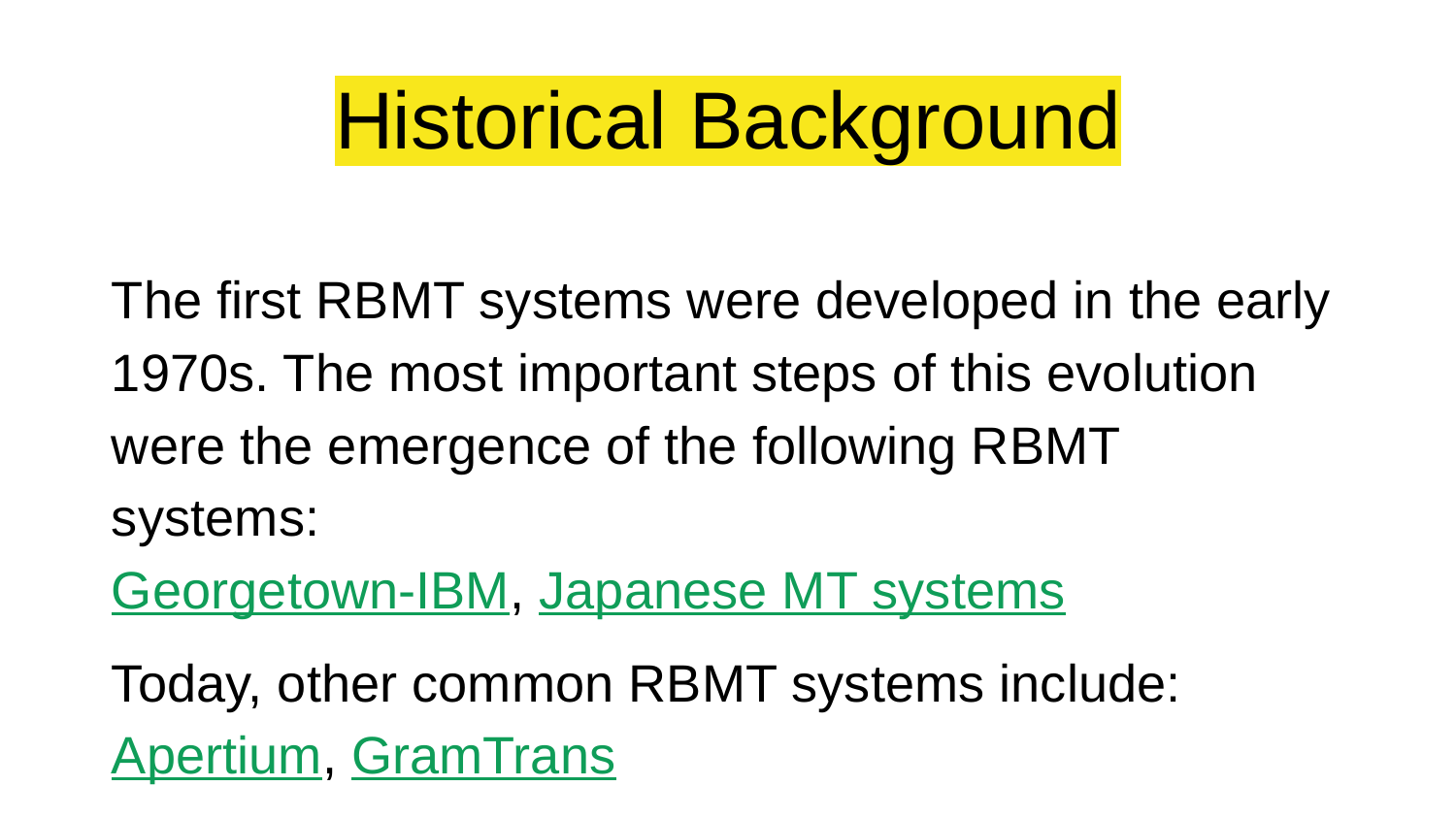

# Historical Background
The first RBMT systems were developed in the early 1970s. The most important steps of this evolution were the emergence of the following RBMT systems:
Georgetown-IBM, Japanese MT systems
Today, other common RBMT systems include:
Apertium, GramTrans